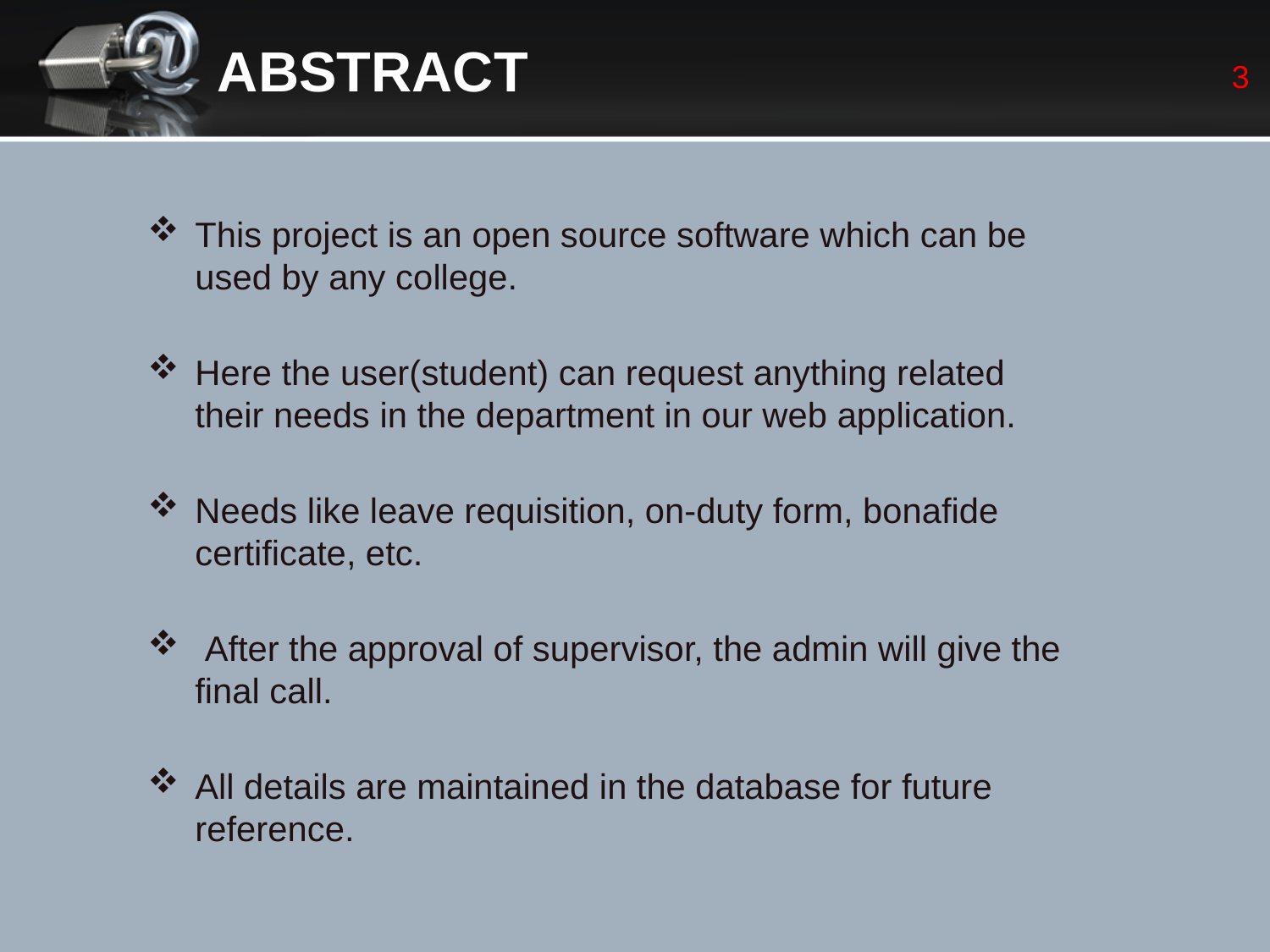

ABSTRACT
3
This project is an open source software which can be used by any college.

Here the user(student) can request anything related their needs in the department in our web application.

Needs like leave requisition, on-duty form, bonafide certificate, etc.

 After the approval of supervisor, the admin will give the final call.

All details are maintained in the database for future reference.